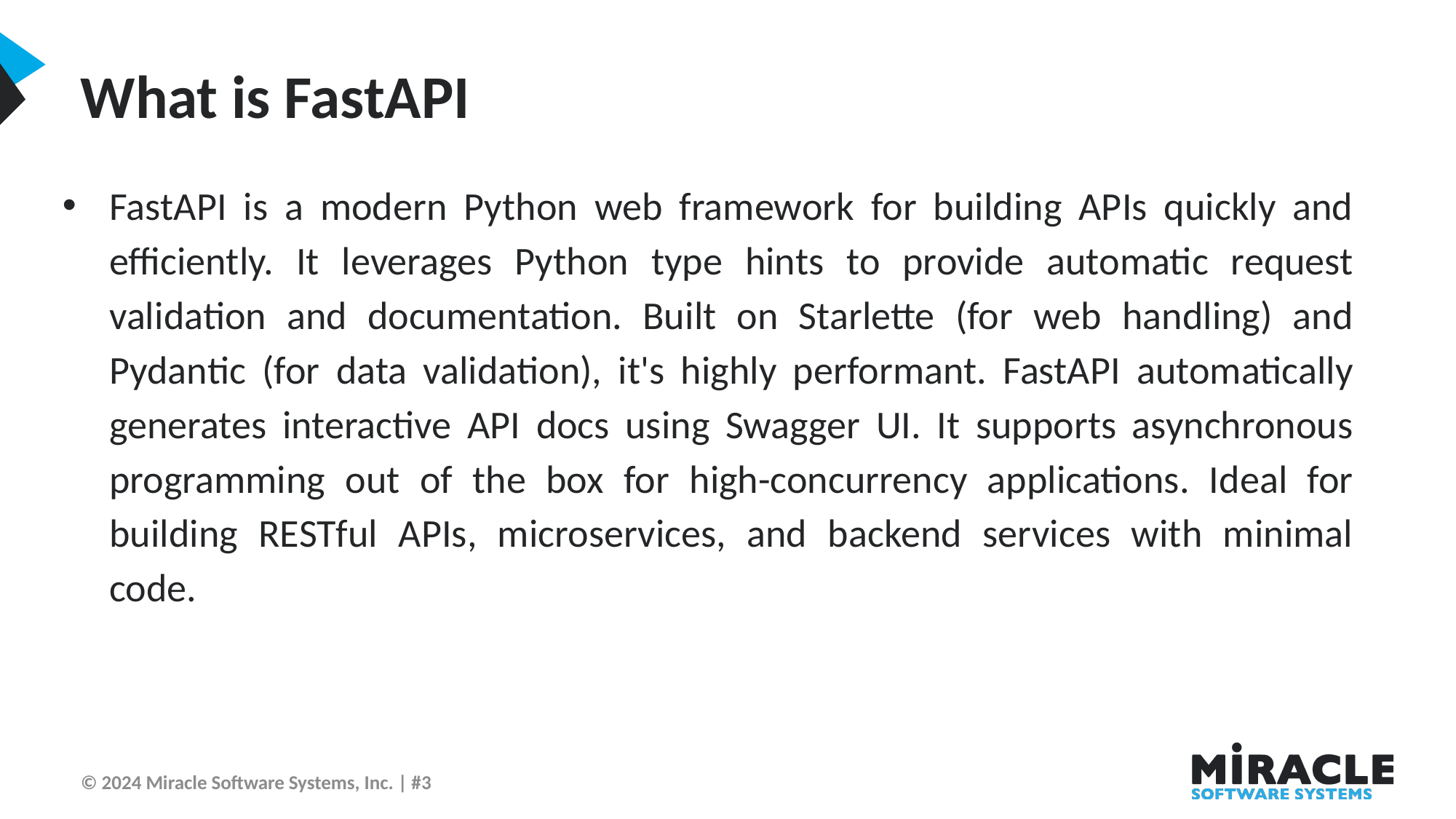

What is FastAPI
FastAPI is a modern Python web framework for building APIs quickly and efficiently. It leverages Python type hints to provide automatic request validation and documentation. Built on Starlette (for web handling) and Pydantic (for data validation), it's highly performant. FastAPI automatically generates interactive API docs using Swagger UI. It supports asynchronous programming out of the box for high-concurrency applications. Ideal for building RESTful APIs, microservices, and backend services with minimal code.